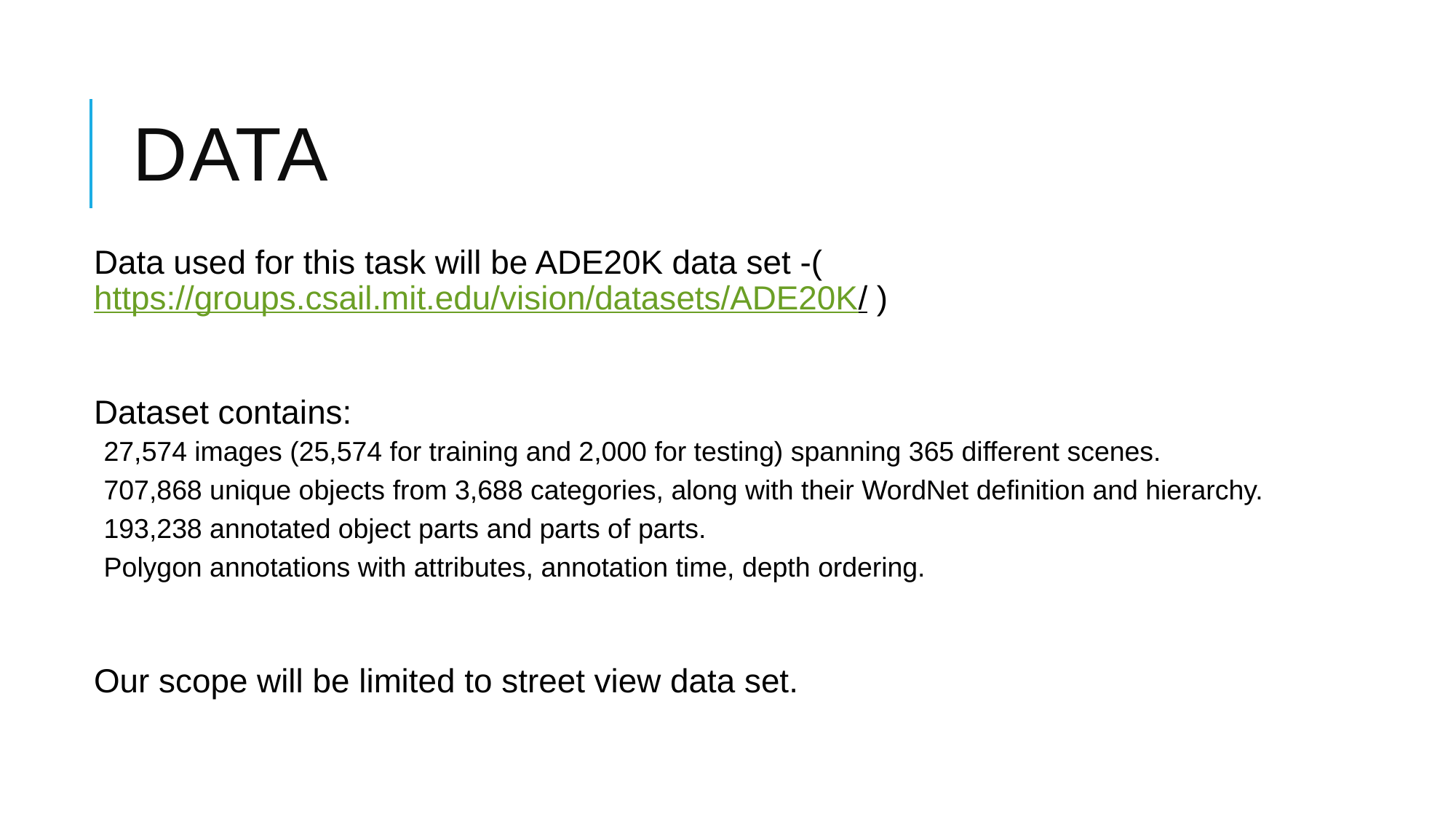

# Data
Data used for this task will be ADE20K data set -(https://groups.csail.mit.edu/vision/datasets/ADE20K/ )

Dataset contains:
27,574 images (25,574 for training and 2,000 for testing) spanning 365 different scenes.
707,868 unique objects from 3,688 categories, along with their WordNet definition and hierarchy.
193,238 annotated object parts and parts of parts.
Polygon annotations with attributes, annotation time, depth ordering.

Our scope will be limited to street view data set.